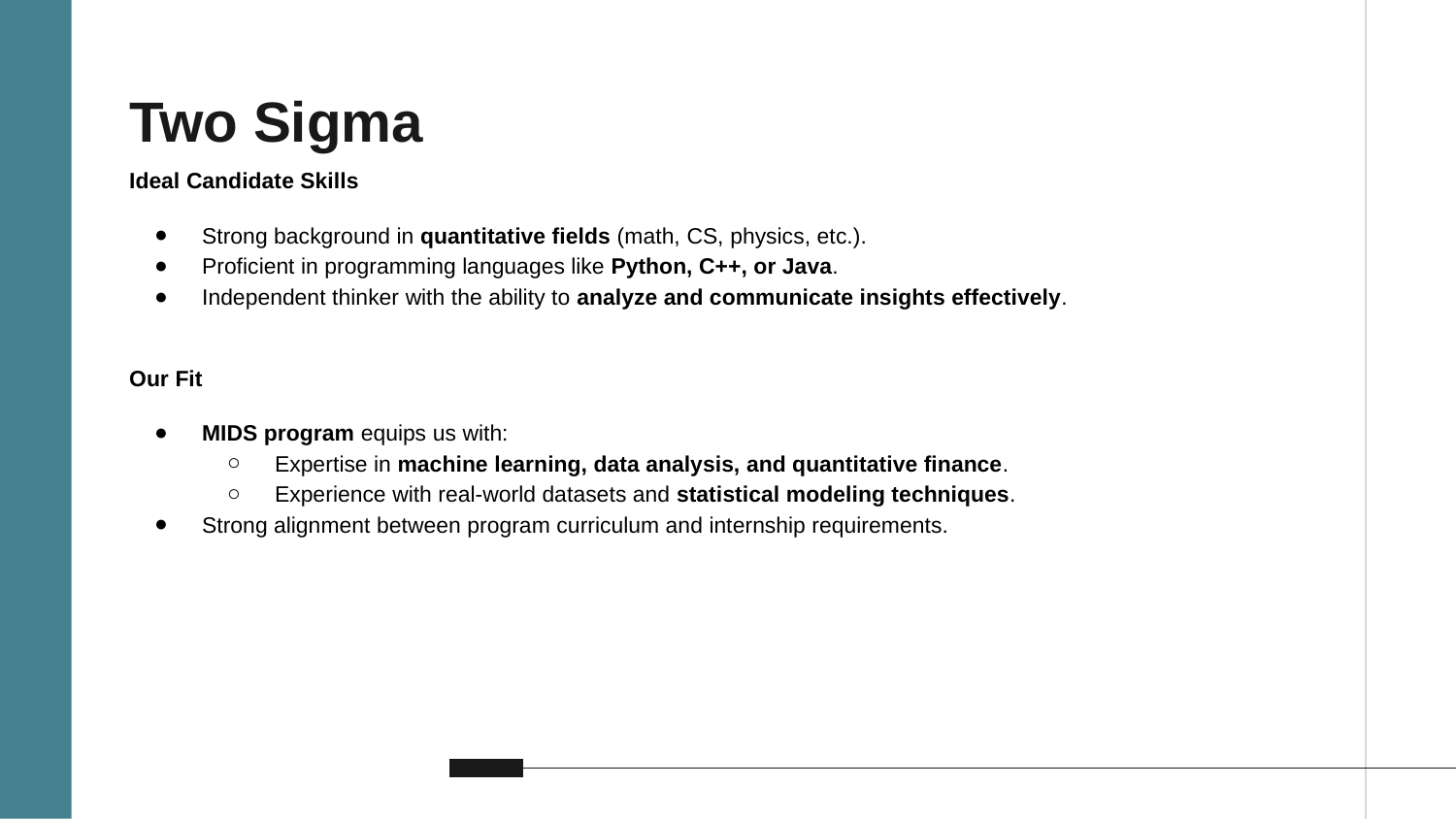

# Two Sigma
Ideal Candidate Skills
Strong background in quantitative fields (math, CS, physics, etc.).
Proficient in programming languages like Python, C++, or Java.
Independent thinker with the ability to analyze and communicate insights effectively.

Our Fit
MIDS program equips us with:
Expertise in machine learning, data analysis, and quantitative finance.
Experience with real-world datasets and statistical modeling techniques.
Strong alignment between program curriculum and internship requirements.